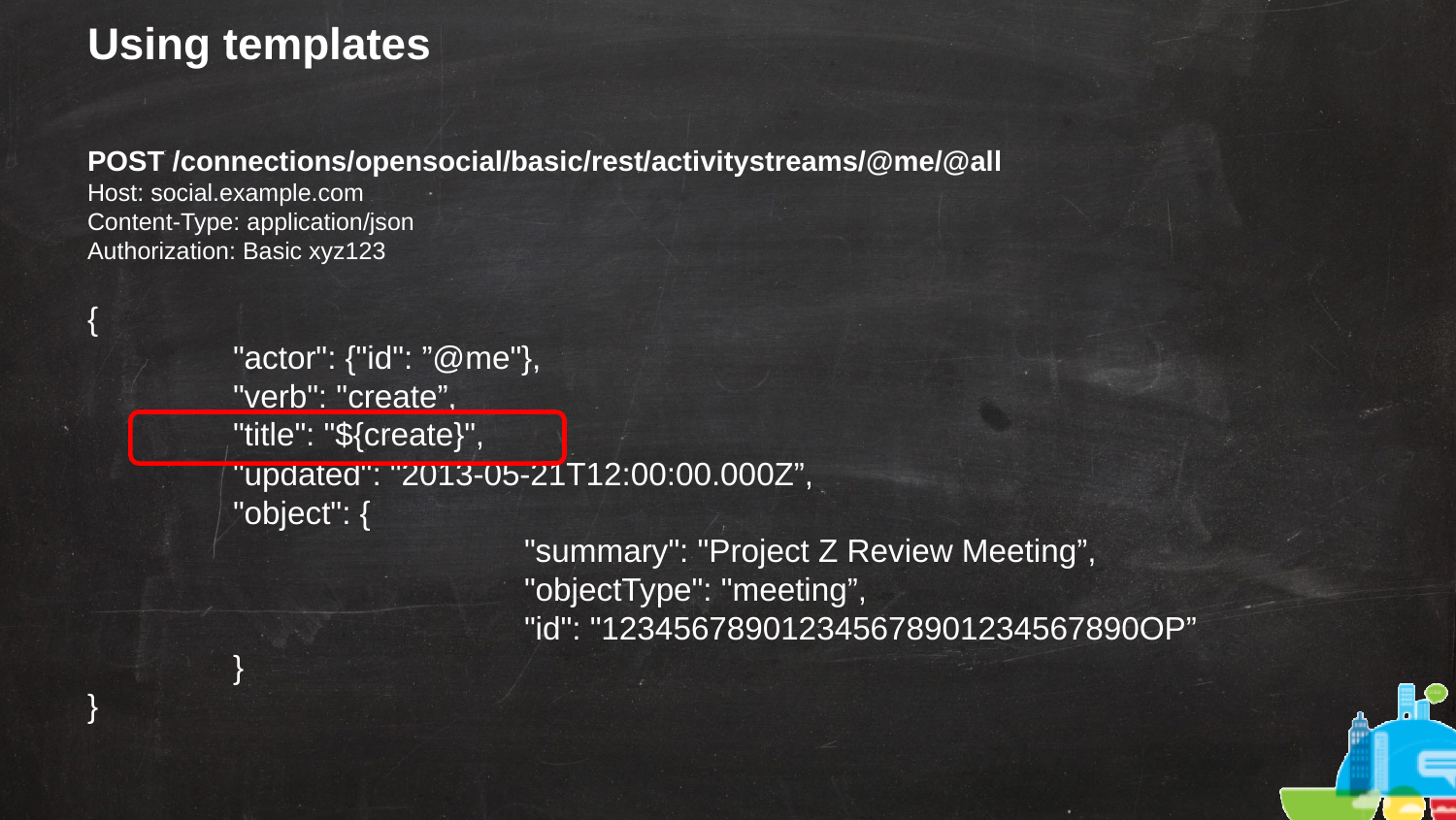

# Using templates
POST /connections/opensocial/basic/rest/activitystreams/@me/@all
Host: social.example.com
Content-Type: application/json
Authorization: Basic xyz123
{
	"actor": {"id": ”@me"},
	"verb": "create”,
	"title": "${create}",
	"updated": "2013-05-21T12:00:00.000Z”,
	"object": {
			"summary": "Project Z Review Meeting”,
			"objectType": "meeting”,
			"id": "123456789012345678901234567890OP”
	}
}